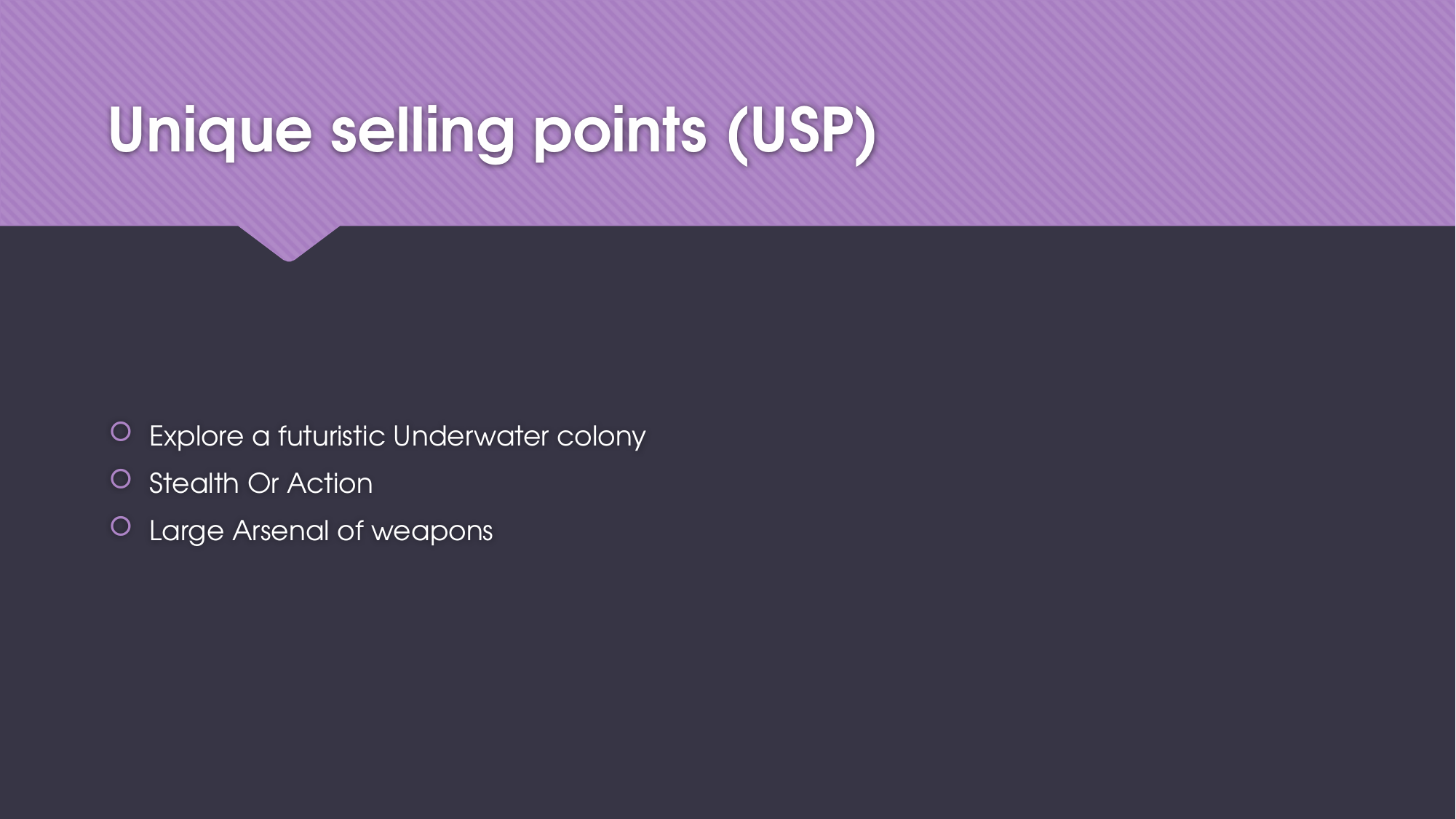

# Unique selling points (USP)
Explore a futuristic Underwater colony
Stealth Or Action
Large Arsenal of weapons